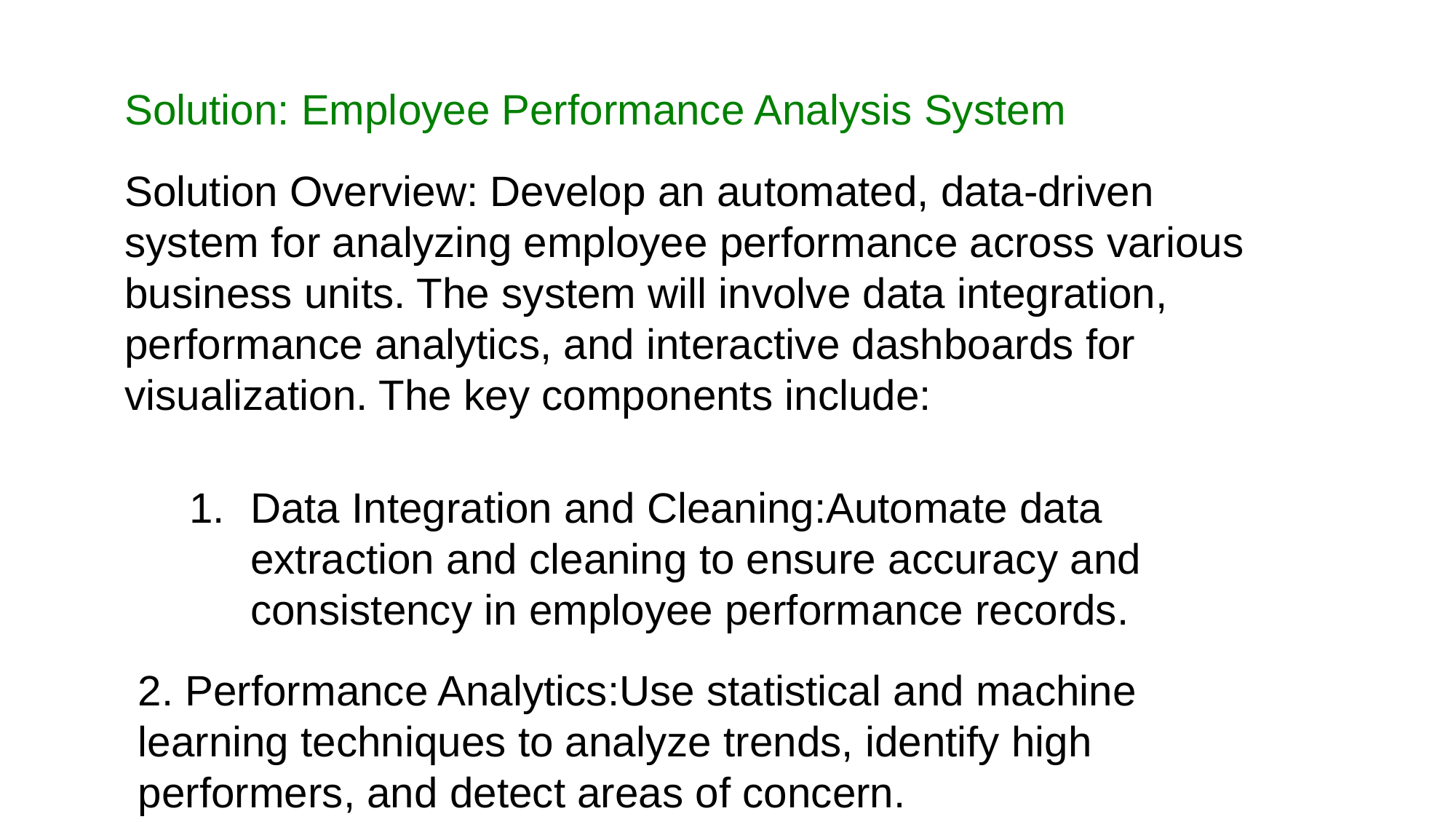

Solution: Employee Performance Analysis System
Solution Overview: Develop an automated, data-driven system for analyzing employee performance across various business units. The system will involve data integration, performance analytics, and interactive dashboards for visualization. The key components include:
Data Integration and Cleaning:Automate data extraction and cleaning to ensure accuracy and consistency in employee performance records.
2. Performance Analytics:Use statistical and machine learning techniques to analyze trends, identify high performers, and detect areas of concern.